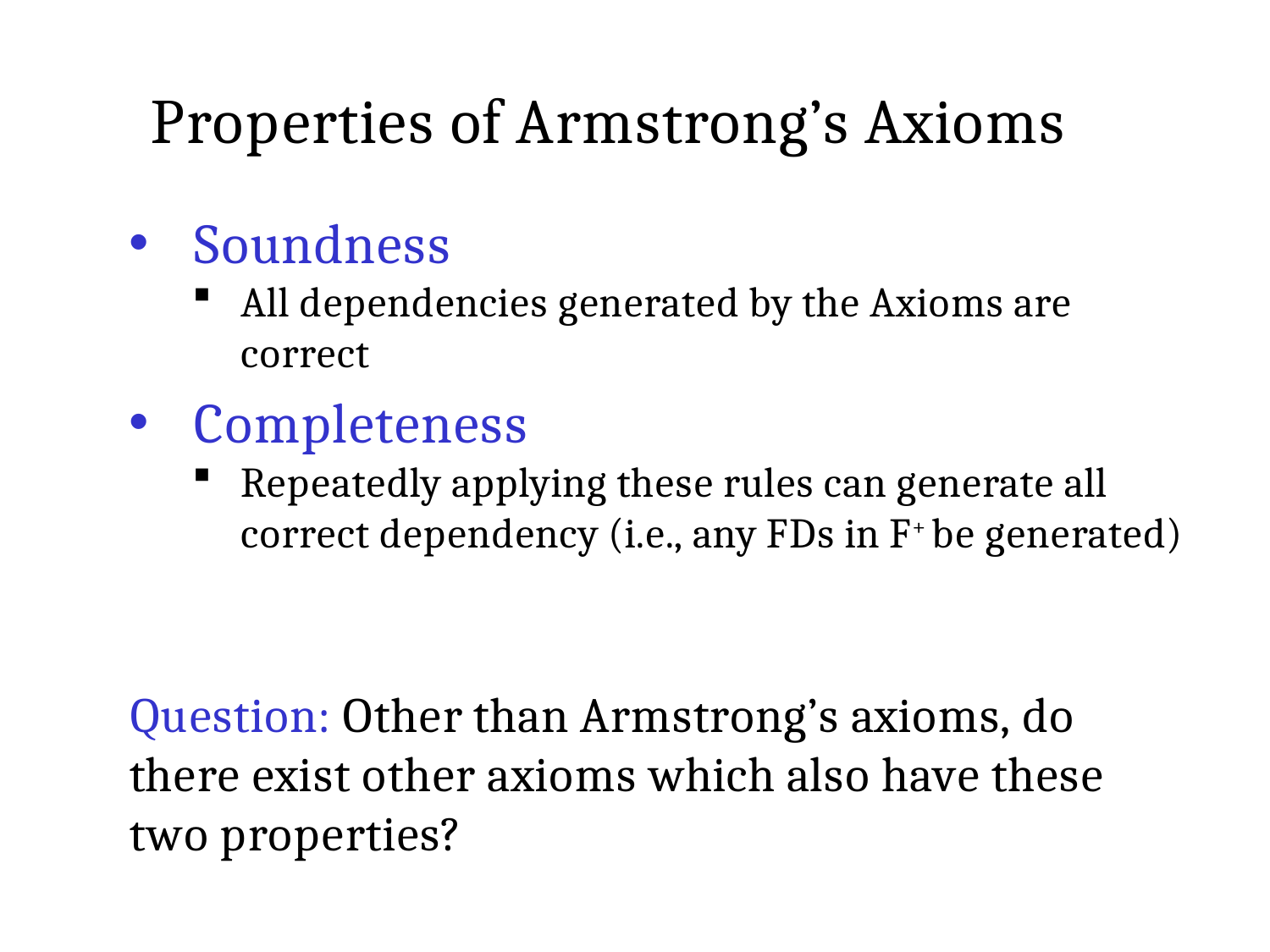

Properties of Armstrong’s Axioms
Soundness
All dependencies generated by the Axioms are correct

Completeness
Repeatedly applying these rules can generate all correct dependency (i.e., any FDs in F+ be generated)
Question: Other than Armstrong’s axioms, do there exist other axioms which also have these two properties?